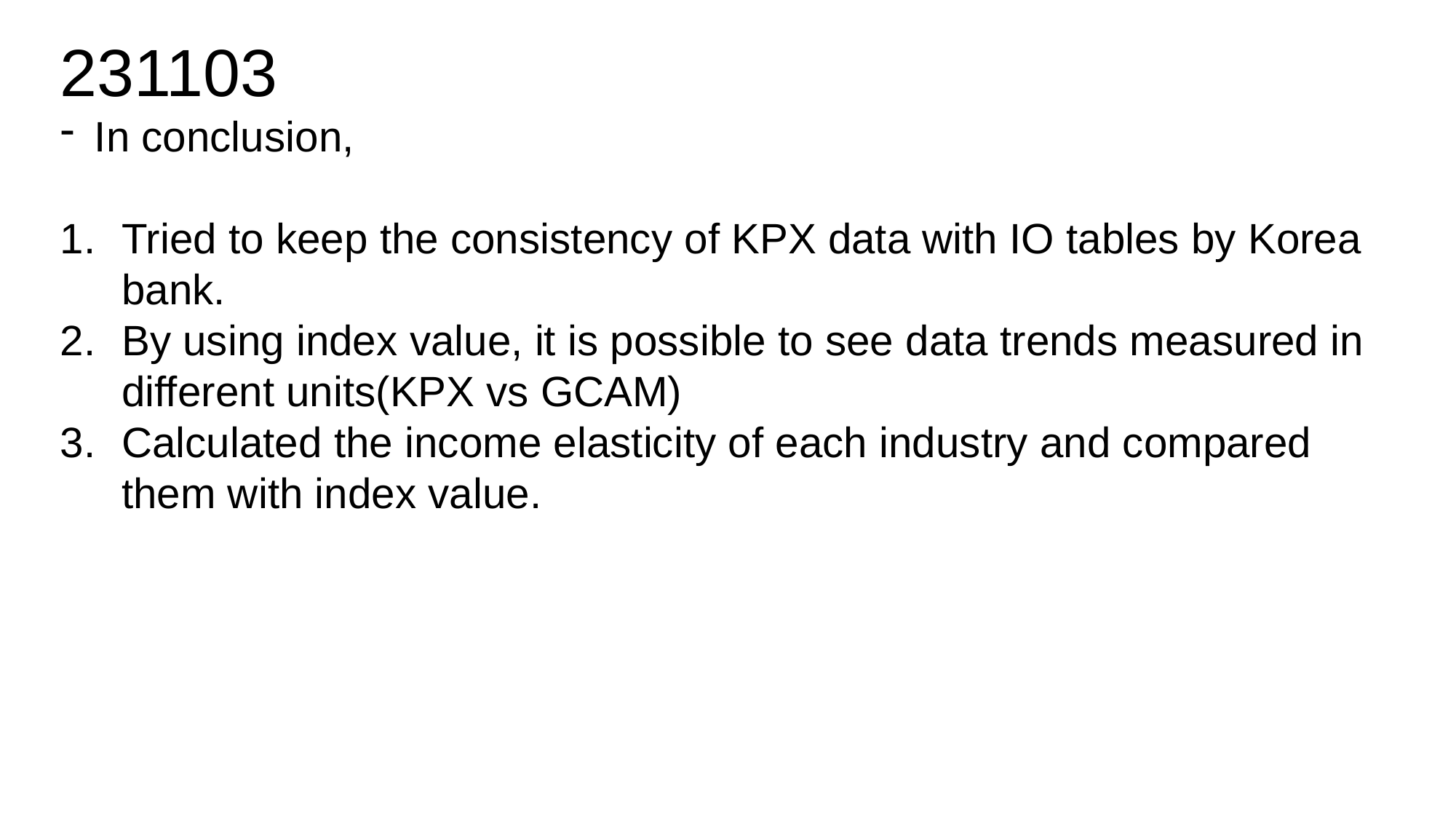

231103
In conclusion,

Tried to keep the consistency of KPX data with IO tables by Korea bank.
By using index value, it is possible to see data trends measured in different units(KPX vs GCAM)
Calculated the income elasticity of each industry and compared them with index value.